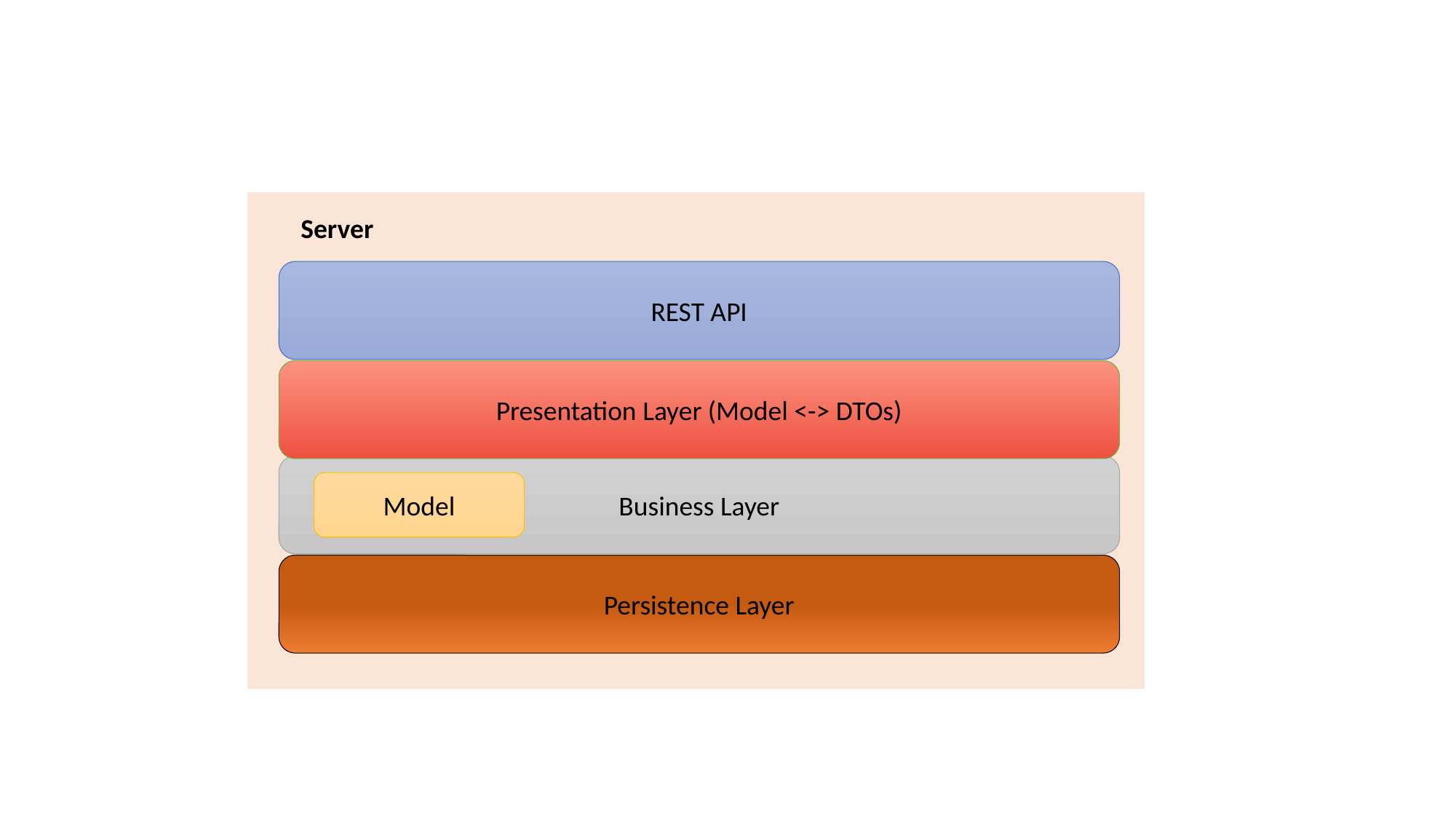

Server
REST API
Presentation Layer (Model <-> DTOs)
Business Layer
Model
Persistence Layer